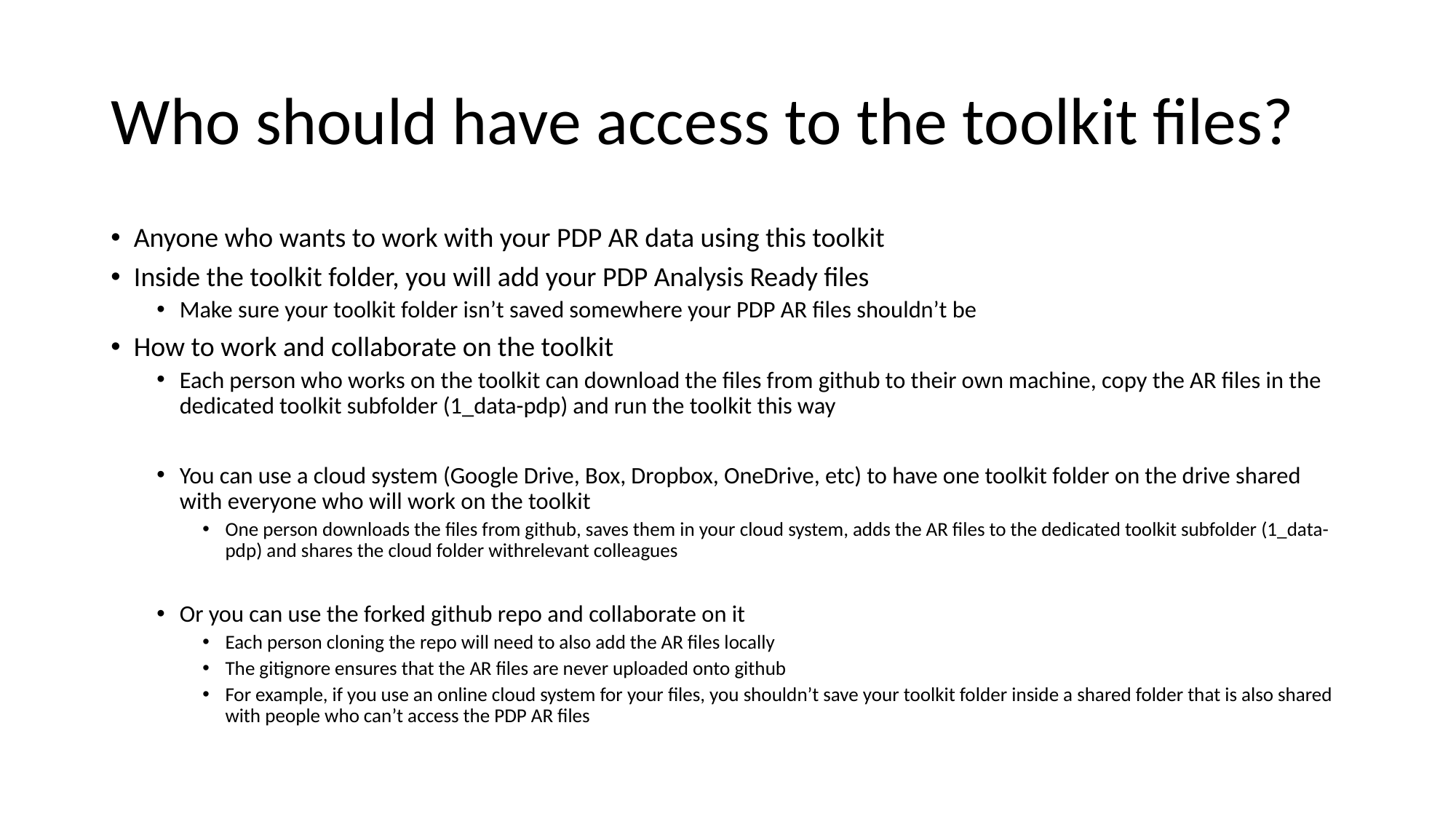

# Who should have access to the toolkit files?
Anyone who wants to work with your PDP AR data using this toolkit
Inside the toolkit folder, you will add your PDP Analysis Ready files
Make sure your toolkit folder isn’t saved somewhere your PDP AR files shouldn’t be
How to work and collaborate on the toolkit
Each person who works on the toolkit can download the files from github to their own machine, copy the AR files in the dedicated toolkit subfolder (1_data-pdp) and run the toolkit this way

You can use a cloud system (Google Drive, Box, Dropbox, OneDrive, etc) to have one toolkit folder on the drive shared with everyone who will work on the toolkit
One person downloads the files from github, saves them in your cloud system, adds the AR files to the dedicated toolkit subfolder (1_data-pdp) and shares the cloud folder withrelevant colleagues

Or you can use the forked github repo and collaborate on it
Each person cloning the repo will need to also add the AR files locally
The gitignore ensures that the AR files are never uploaded onto github
For example, if you use an online cloud system for your files, you shouldn’t save your toolkit folder inside a shared folder that is also shared with people who can’t access the PDP AR files